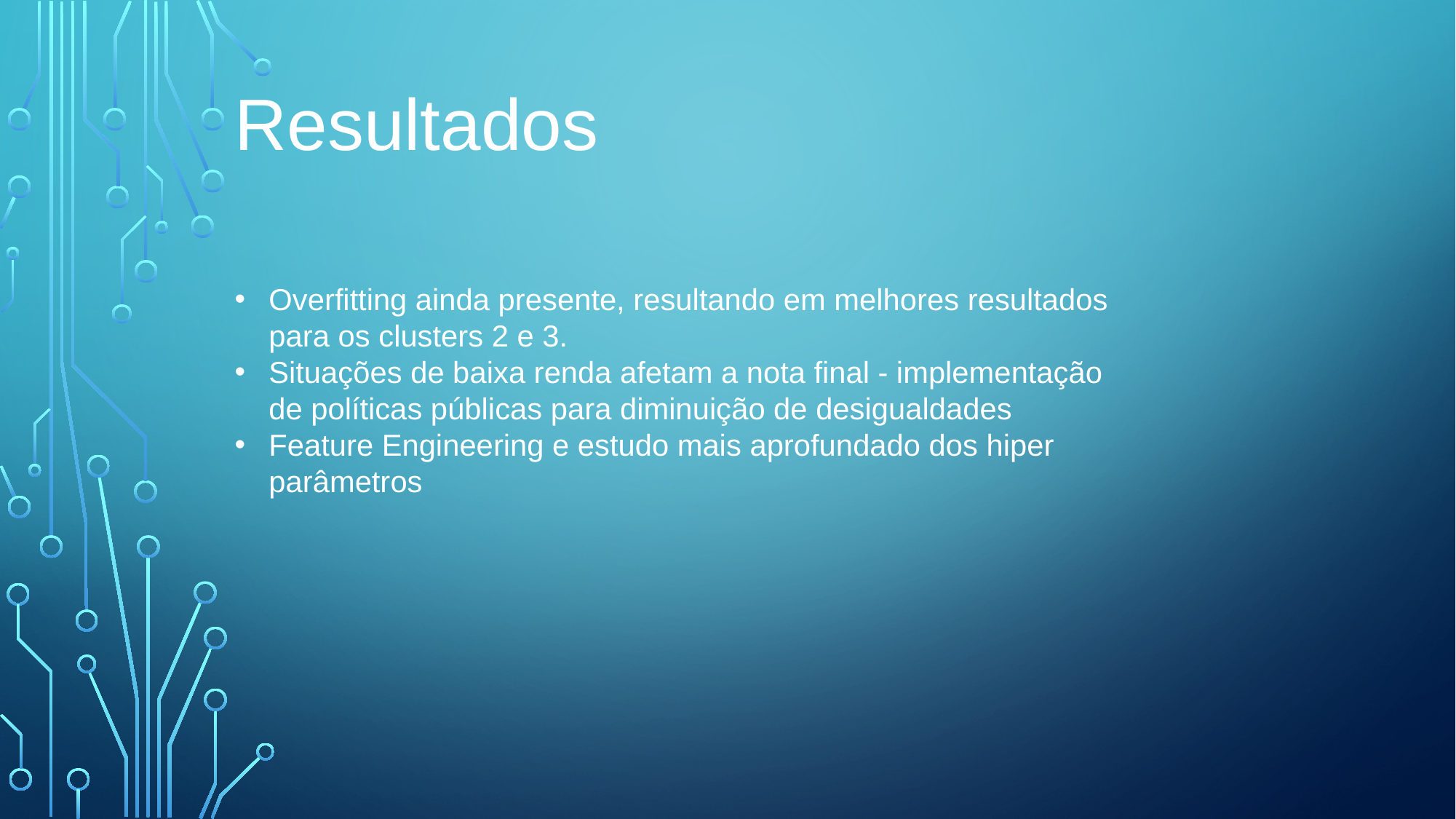

# Resultados
Overfitting ainda presente, resultando em melhores resultados para os clusters 2 e 3.
Situações de baixa renda afetam a nota final - implementação de políticas públicas para diminuição de desigualdades
Feature Engineering e estudo mais aprofundado dos hiper parâmetros